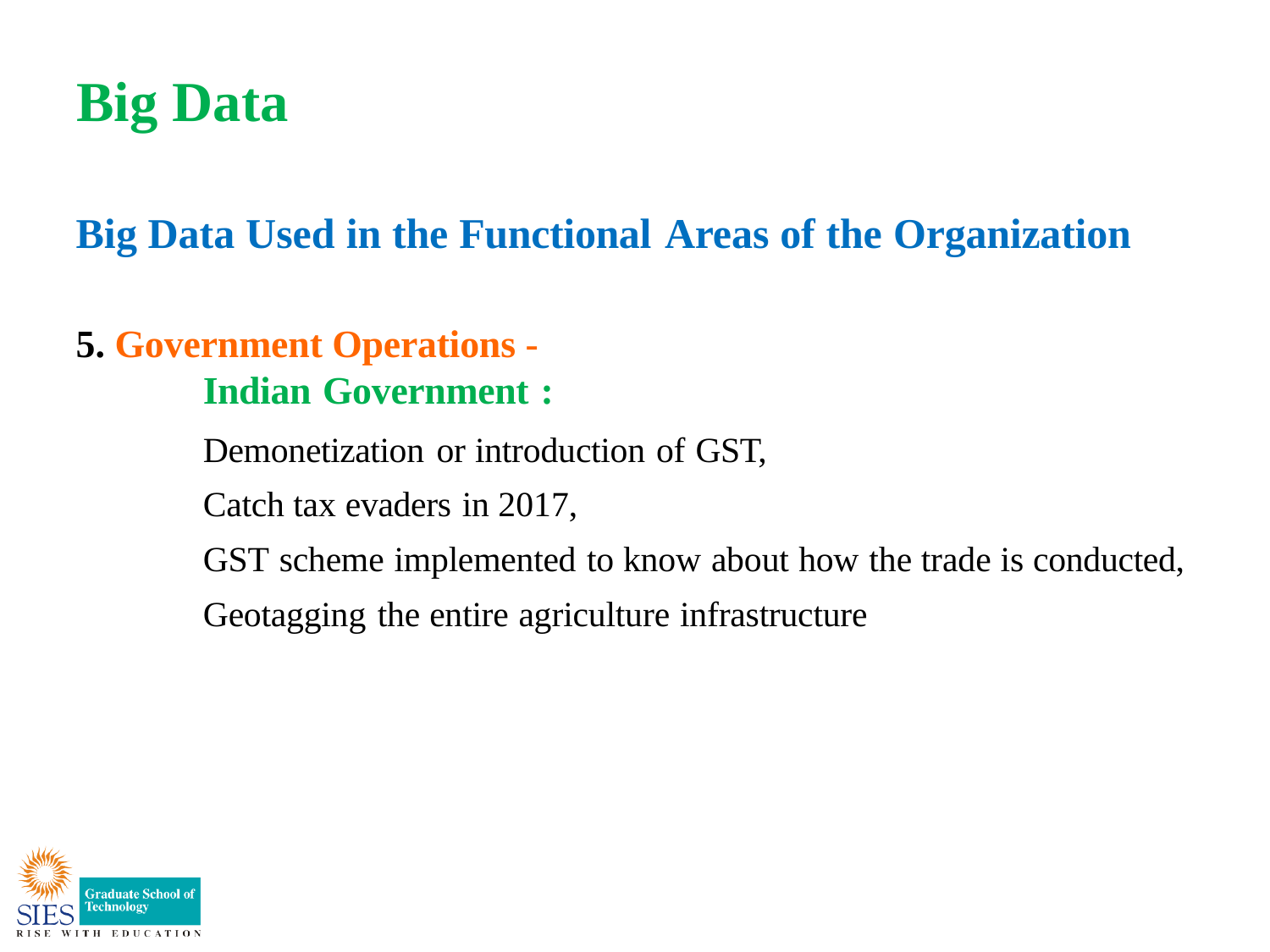

# Big Data
Big Data Used in the Functional Areas of the Organization

5. Government Operations -
Indian Government :
Demonetization or introduction of GST,  Catch tax evaders in 2017,
GST scheme implemented to know about how the trade is conducted,  Geotagging the entire agriculture infrastructure